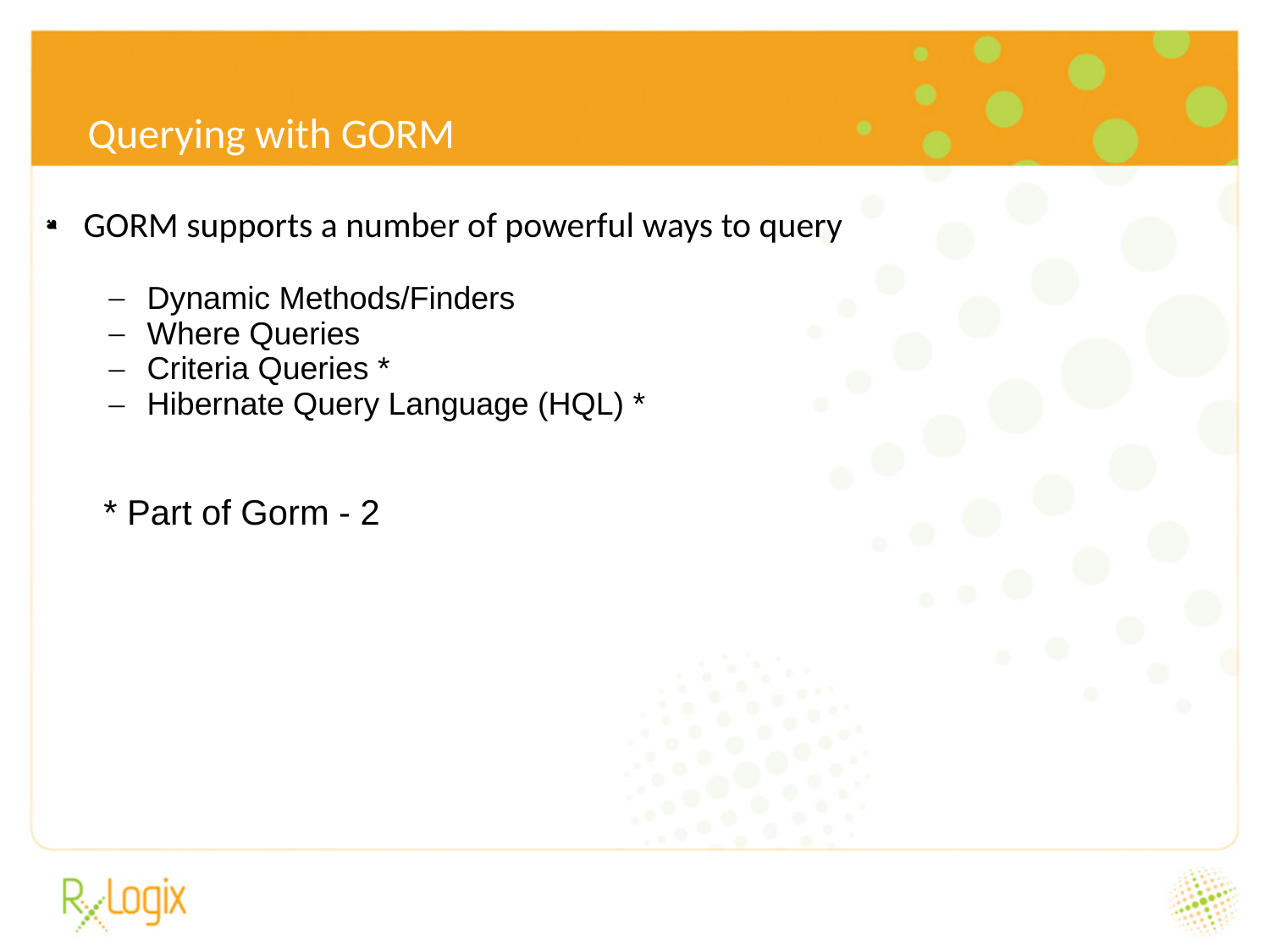

6/24/16
Querying with GORM
 GORM supports a number of powerful ways to query

Dynamic Methods/Finders
Where Queries
Criteria Queries *
Hibernate Query Language (HQL) *

      * Part of Gorm - 2